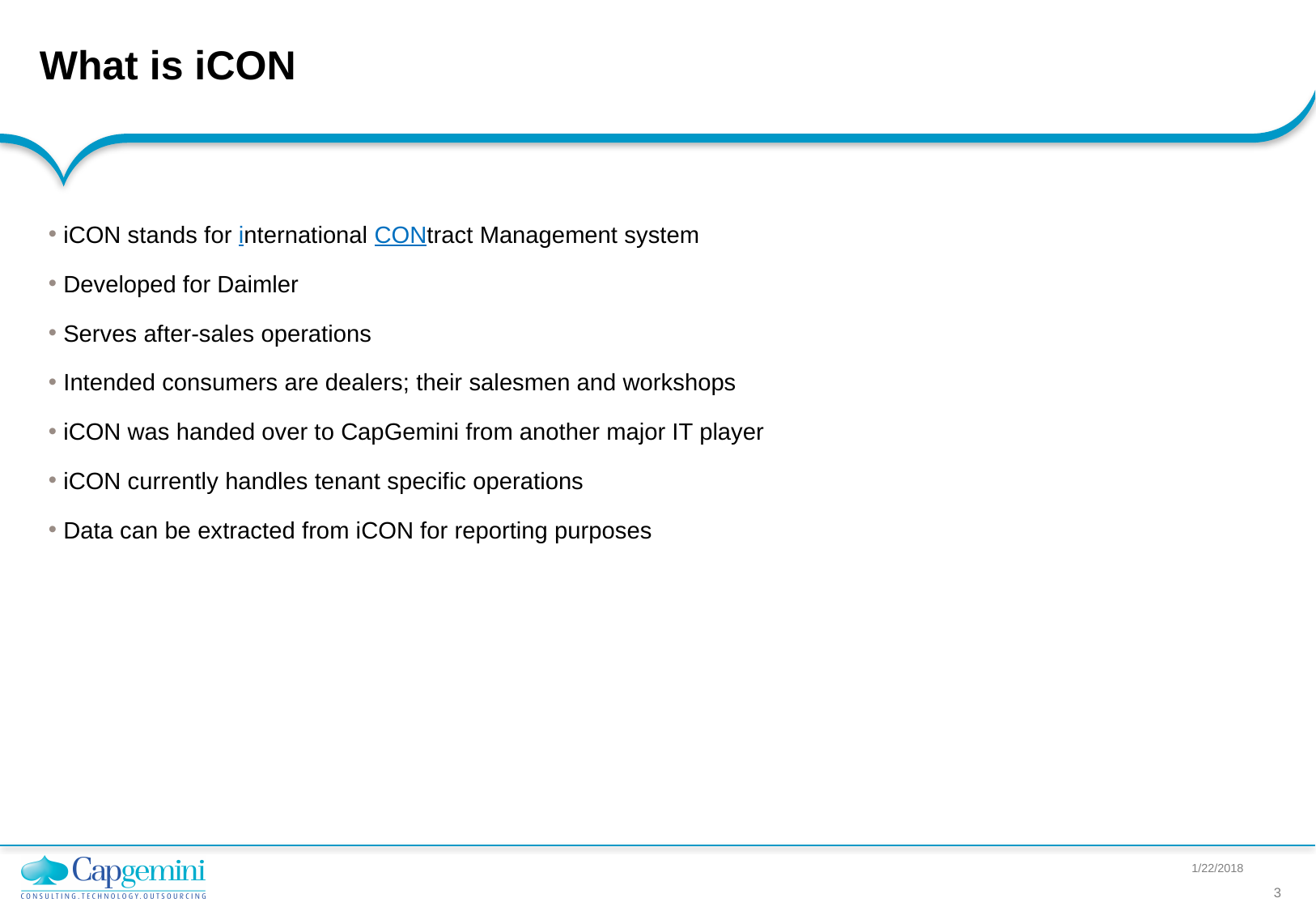

# What is iCON
 iCON stands for international CONtract Management system
 Developed for Daimler
 Serves after-sales operations
 Intended consumers are dealers; their salesmen and workshops
 iCON was handed over to CapGemini from another major IT player
 iCON currently handles tenant specific operations
 Data can be extracted from iCON for reporting purposes
1/22/2018

3